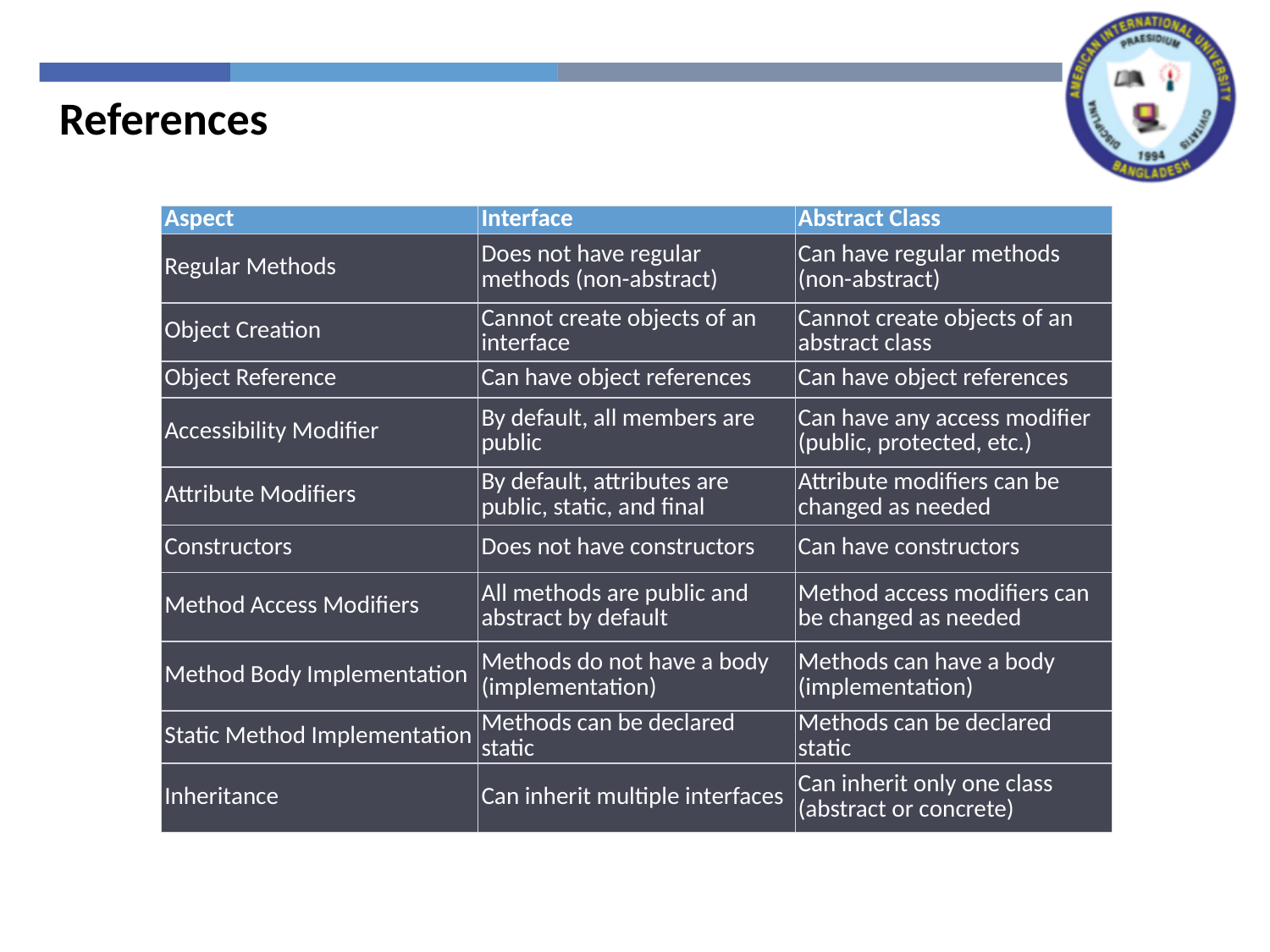

References
| Aspect | Interface | Abstract Class |
| --- | --- | --- |
| Regular Methods | Does not have regular methods (non-abstract) | Can have regular methods (non-abstract) |
| Object Creation | Cannot create objects of an interface | Cannot create objects of an abstract class |
| Object Reference | Can have object references | Can have object references |
| Accessibility Modifier | By default, all members are public | Can have any access modifier (public, protected, etc.) |
| Attribute Modifiers | By default, attributes are public, static, and final | Attribute modifiers can be changed as needed |
| Constructors | Does not have constructors | Can have constructors |
| Method Access Modifiers | All methods are public and abstract by default | Method access modifiers can be changed as needed |
| Method Body Implementation | Methods do not have a body (implementation) | Methods can have a body (implementation) |
| Static Method Implementation | Methods can be declared static | Methods can be declared static |
| Inheritance | Can inherit multiple interfaces | Can inherit only one class (abstract or concrete) |